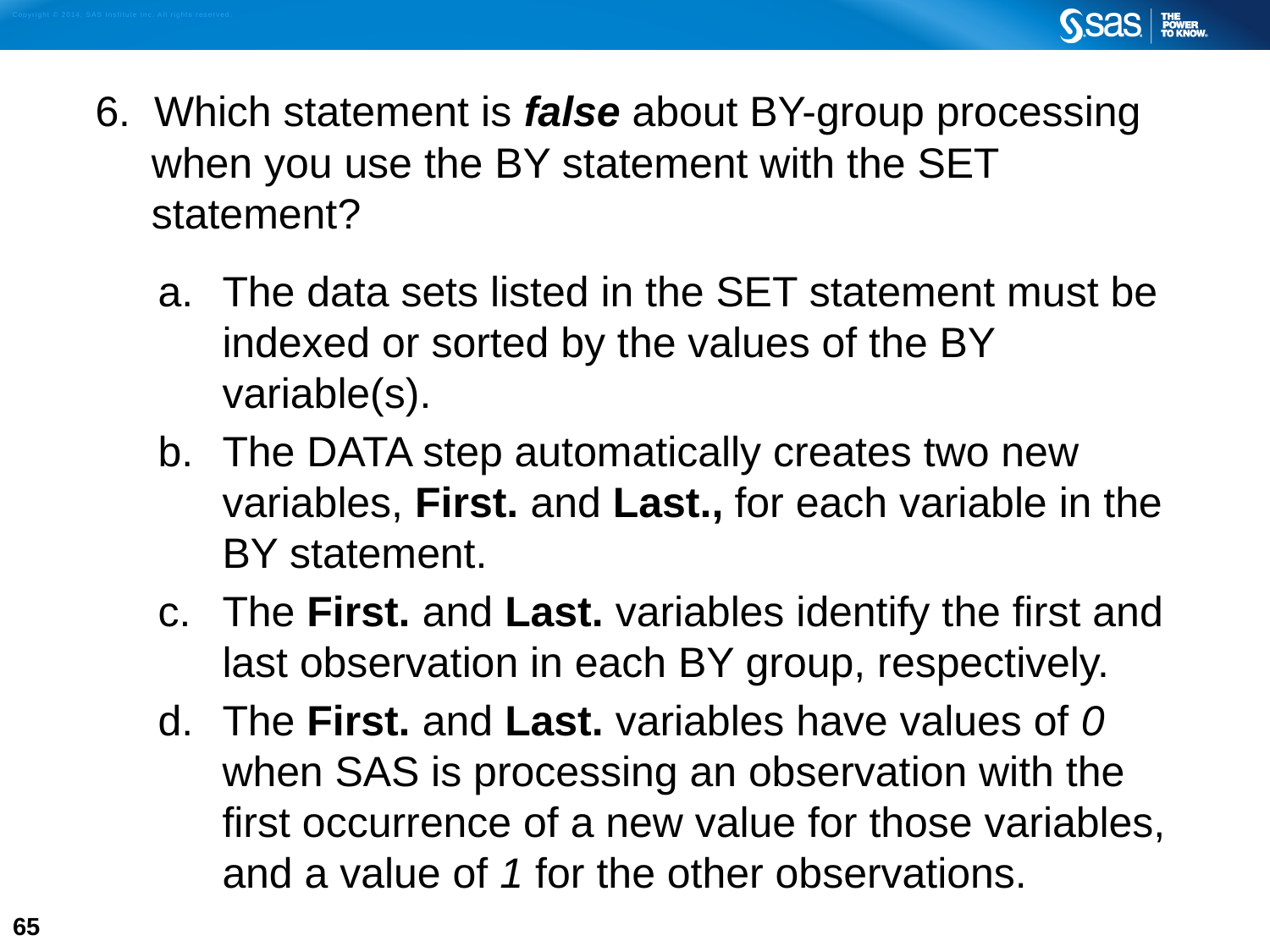

6.  Which statement is false about BY-group processing when you use the BY statement with the SET statement?

The data sets listed in the SET statement must be indexed or sorted by the values of the BY variable(s).
The DATA step automatically creates two new variables, First. and Last., for each variable in the BY statement.
The First. and Last. variables identify the first and last observation in each BY group, respectively.
The First. and Last. variables have values of 0 when SAS is processing an observation with the first occurrence of a new value for those variables, and a value of 1 for the other observations.